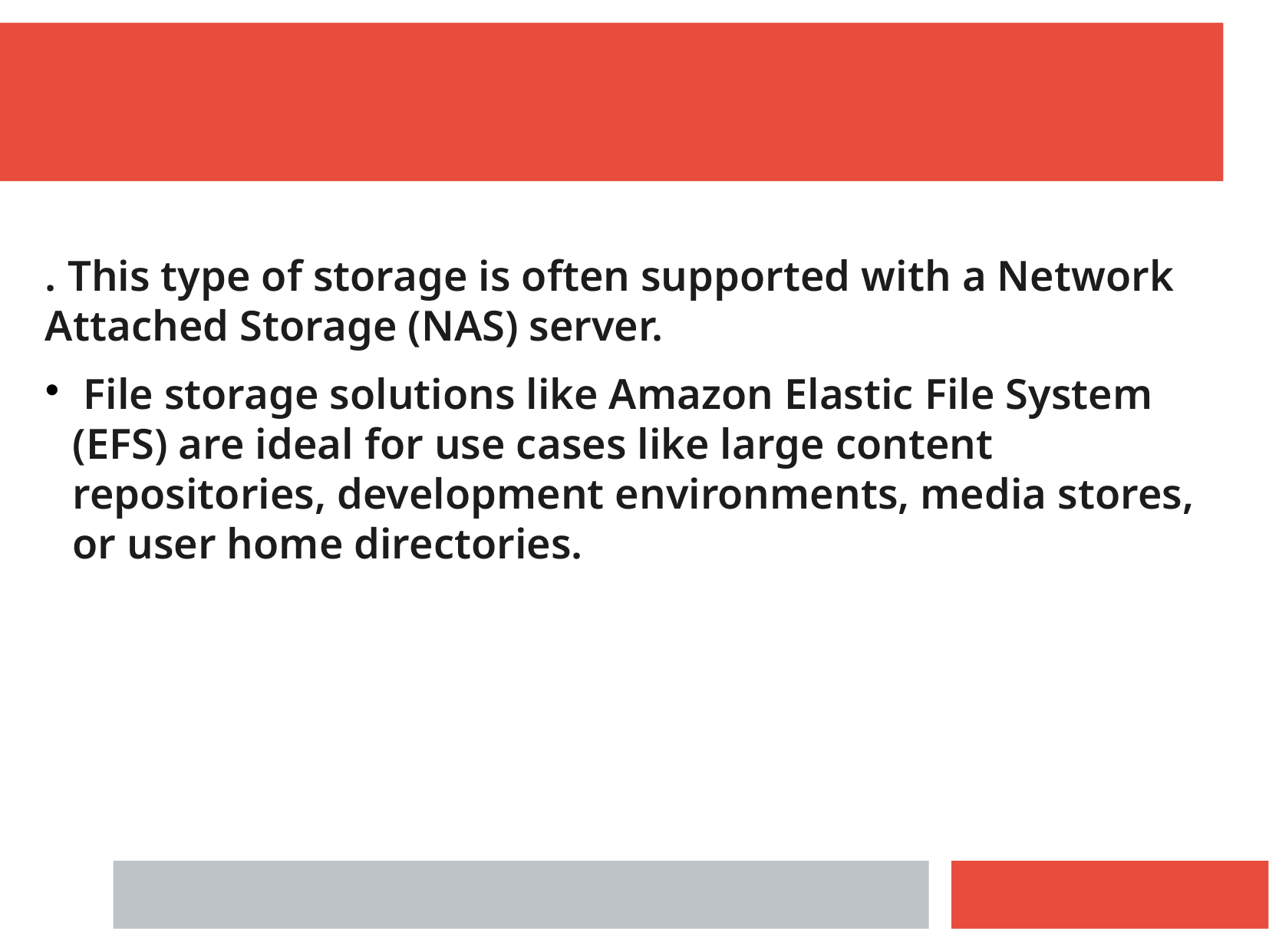

. This type of storage is often supported with a Network Attached Storage (NAS) server.
 File storage solutions like Amazon Elastic File System (EFS) are ideal for use cases like large content repositories, development environments, media stores, or user home directories.